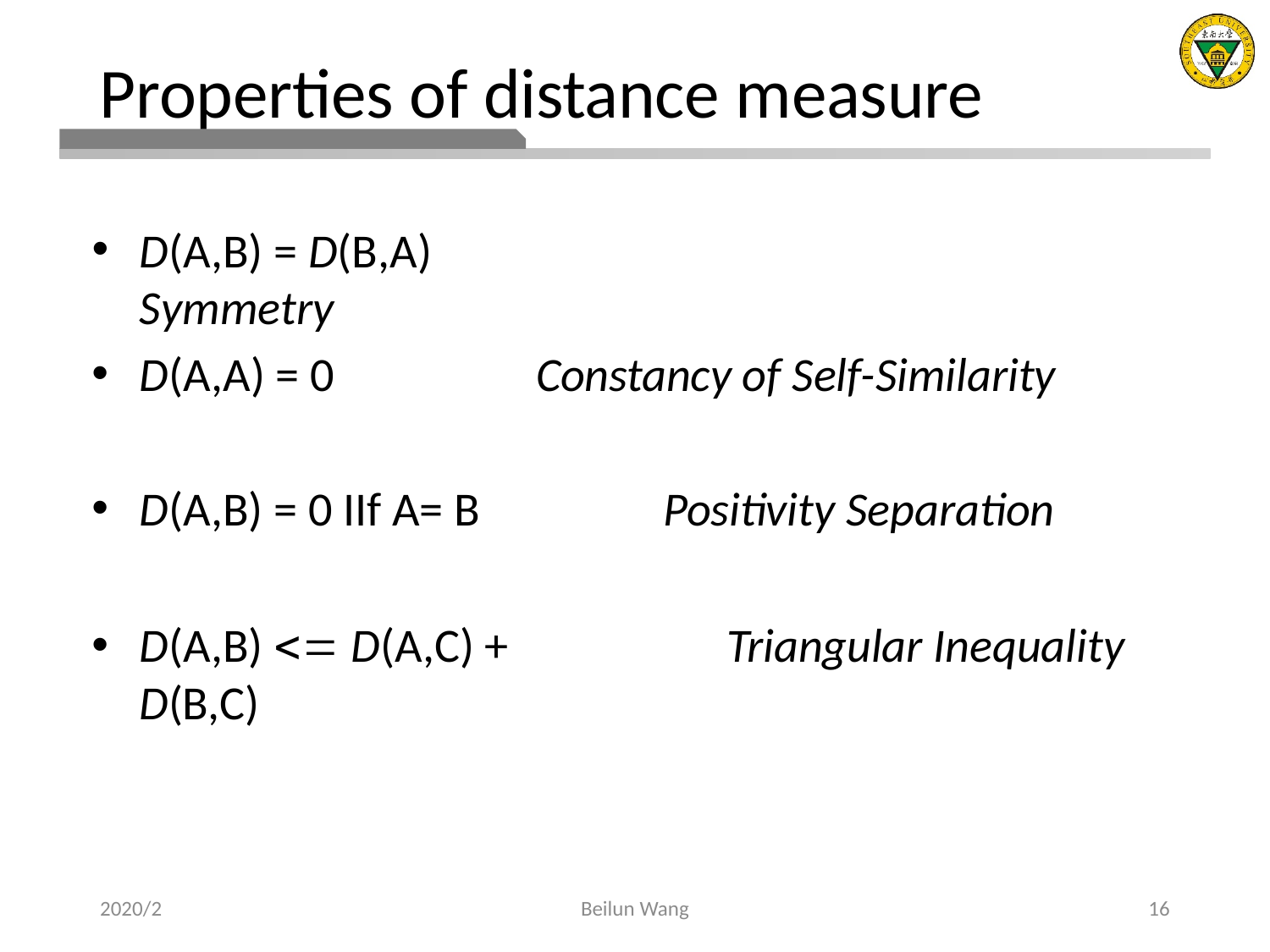

# Properties of distance measure
D(A,B) = D(B,A)	Symmetry
D(A,A) = 0
Constancy of Self-Similarity
D(A,B) = 0 IIf A= B
Positivity Separation
D(A,B) <= D(A,C) + D(B,C)
Triangular Inequality
2020/2
Beilun Wang
16